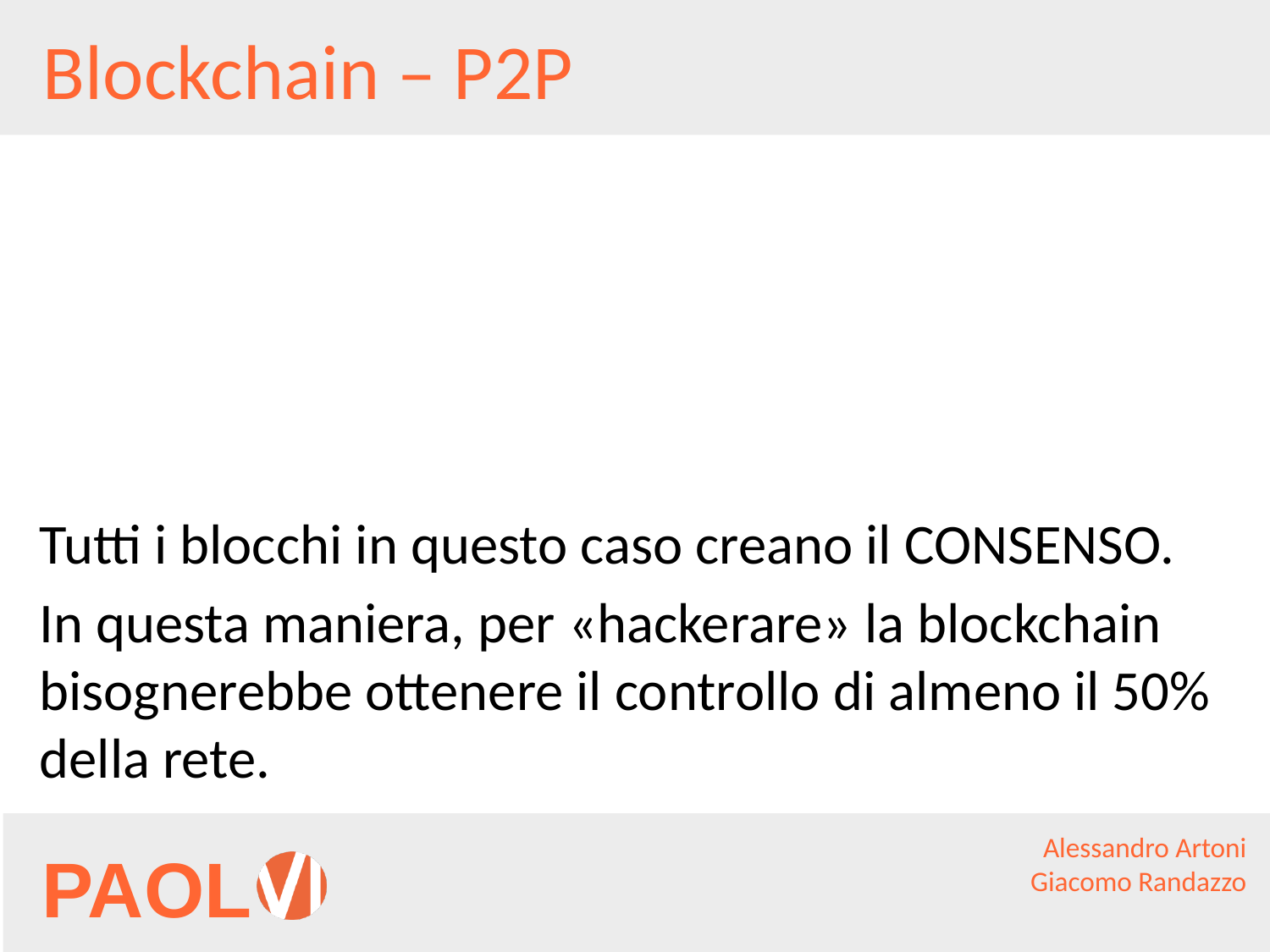

# Blockchain – P2P
Tutti i blocchi in questo caso creano il CONSENSO.
In questa maniera, per «hackerare» la blockchain bisognerebbe ottenere il controllo di almeno il 50% della rete.